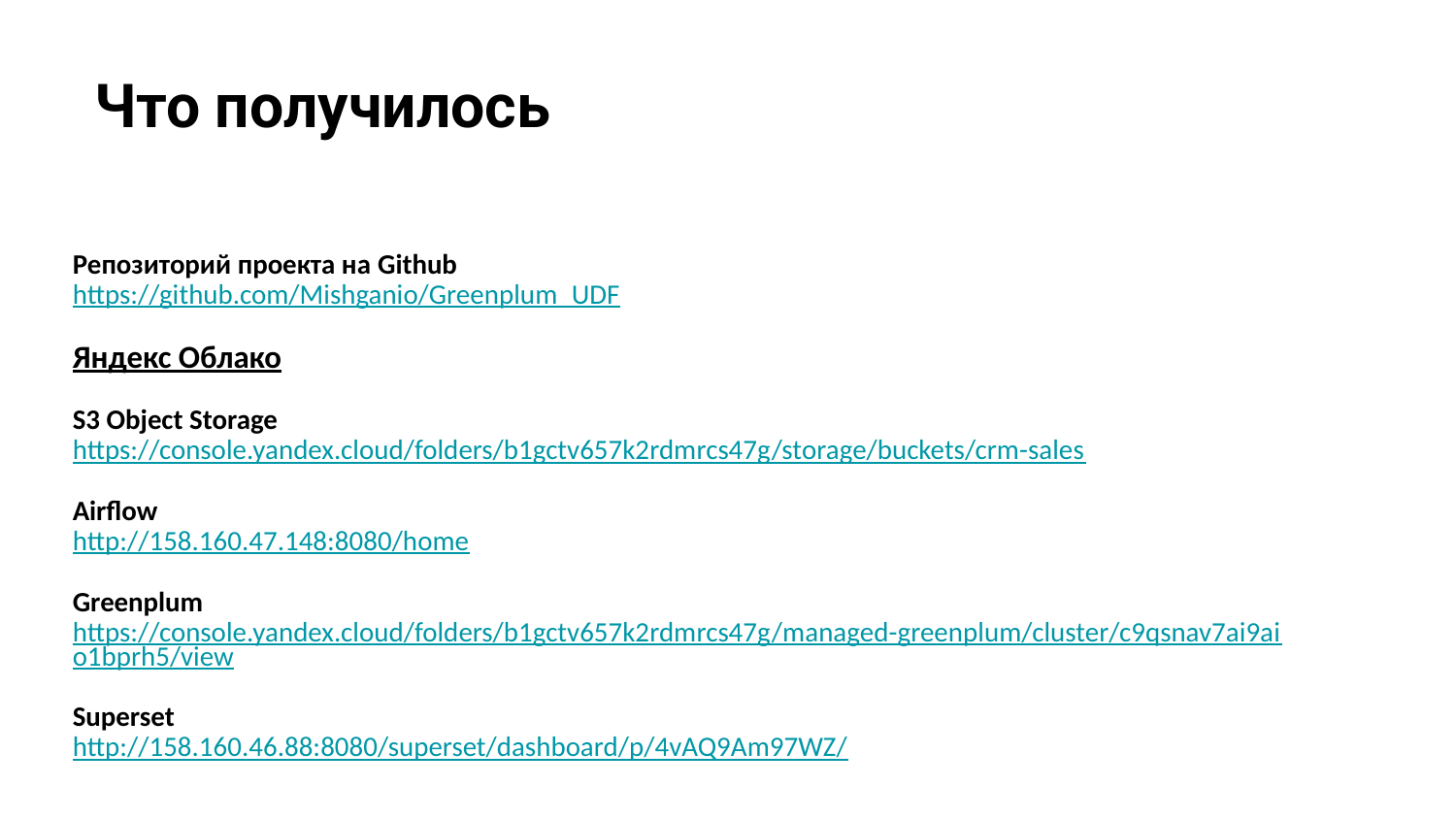

# Что получилось

Репозиторий проекта на Github
https://github.com/Mishganio/Greenplum_UDF

Яндекс Облако

S3 Object Storage
https://console.yandex.cloud/folders/b1gctv657k2rdmrcs47g/storage/buckets/crm-sales

Airflow
http://158.160.47.148:8080/home

Greenplum
https://console.yandex.cloud/folders/b1gctv657k2rdmrcs47g/managed-greenplum/cluster/c9qsnav7ai9aio1bprh5/view

Superset
http://158.160.46.88:8080/superset/dashboard/p/4vAQ9Am97WZ/